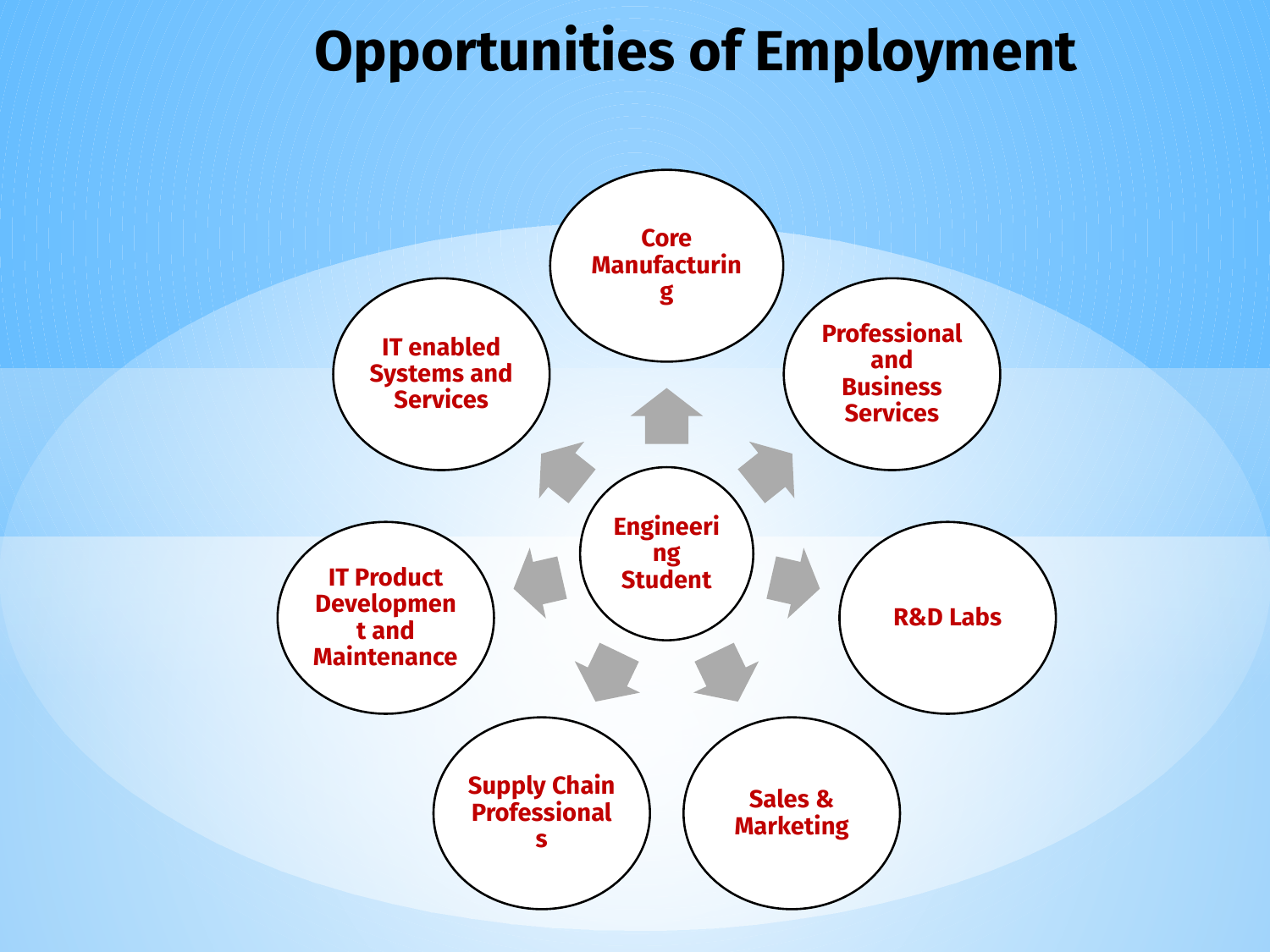

# Opportunities of Employment
Engineering Student

Core Manufacturing

Professional and Business Services

R&D Labs

Sales & Marketing

Supply Chain Professionals

IT Product Development and Maintenance

IT enabled Systems and Services